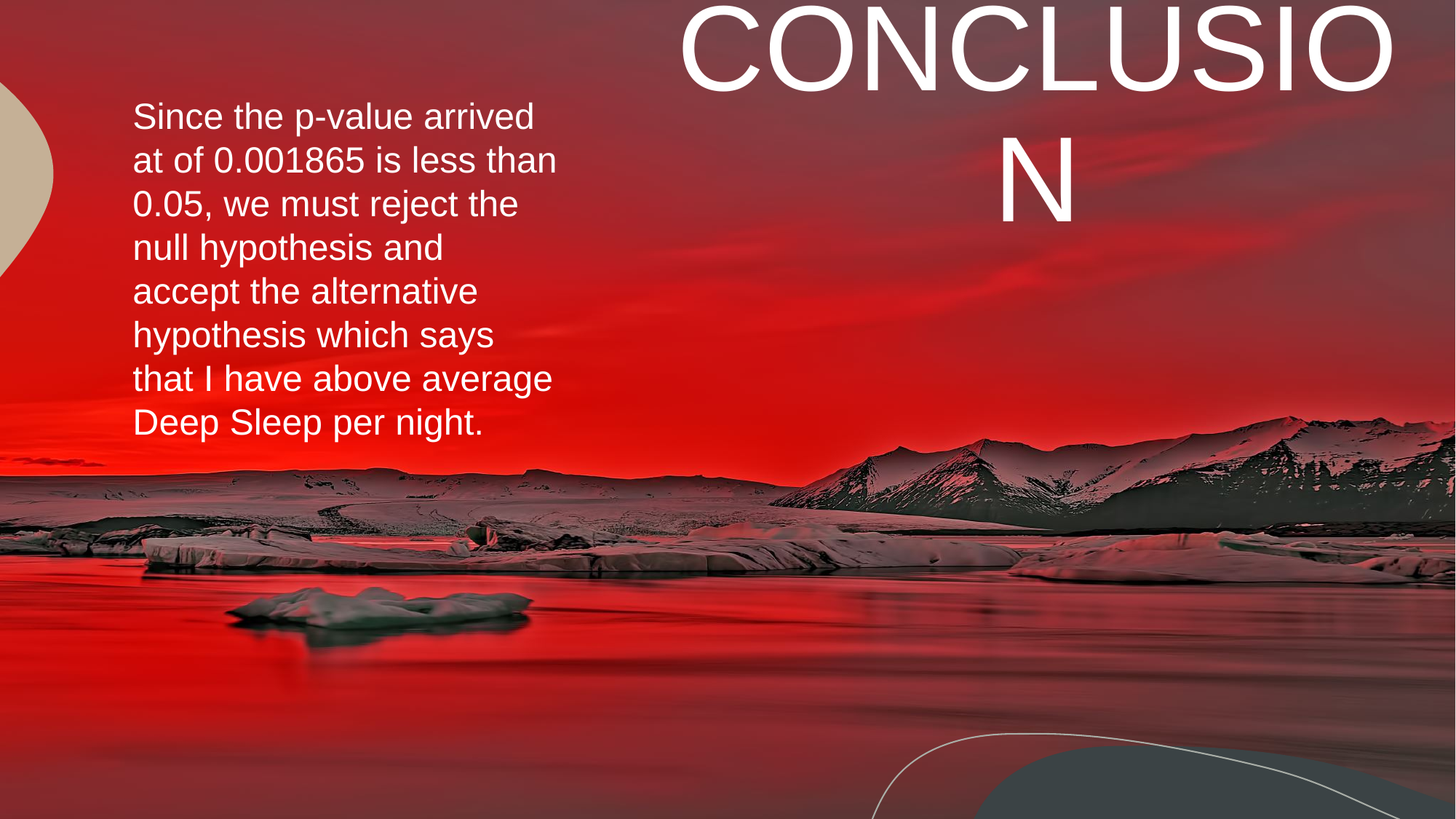

# CONCLUSION
Since the p-value arrived at of 0.001865 is less than 0.05, we must reject the null hypothesis and accept the alternative hypothesis which says that I have above average Deep Sleep per night.